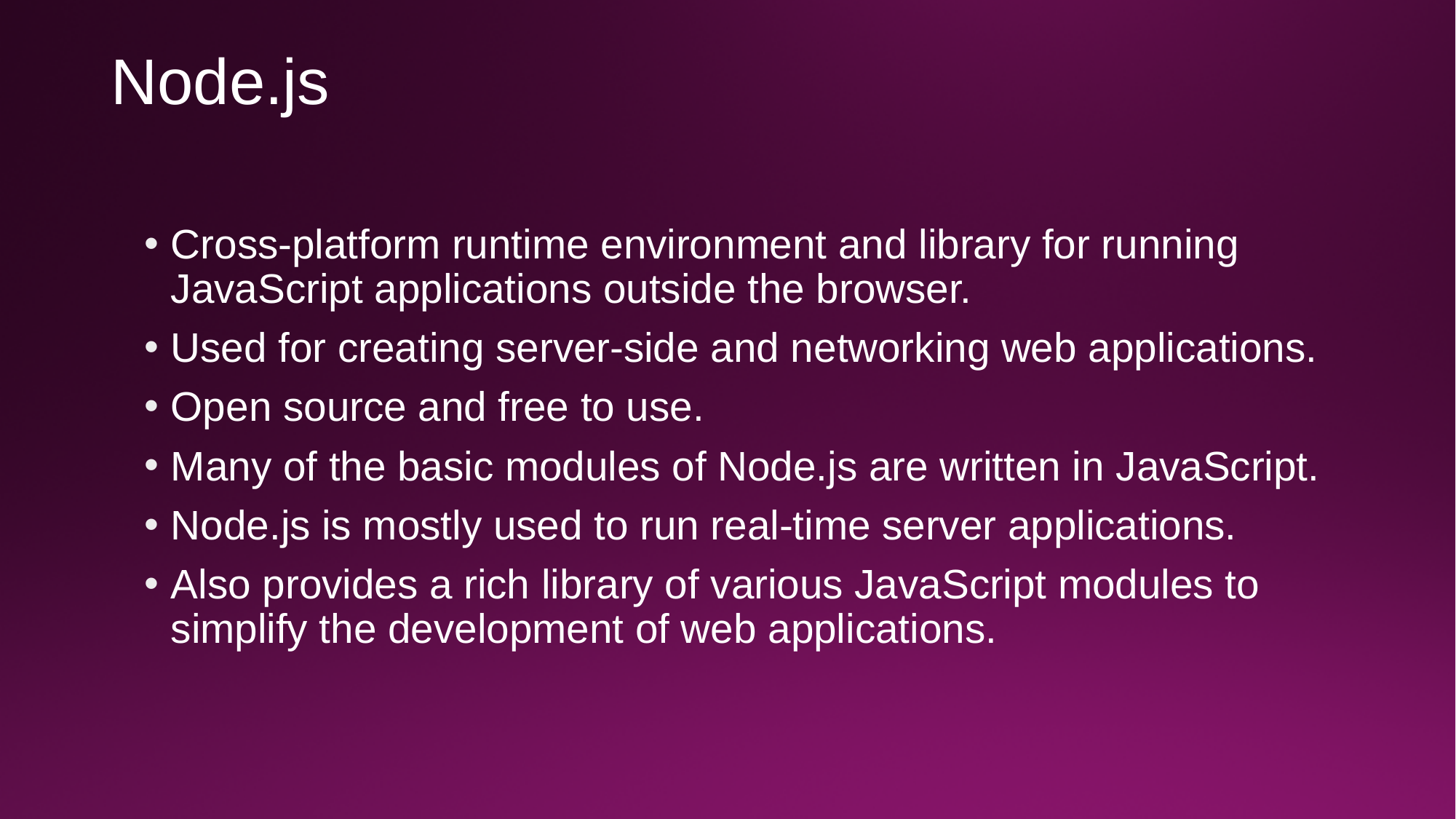

# Node.js
Cross-platform runtime environment and library for running JavaScript applications outside the browser.
Used for creating server-side and networking web applications.
Open source and free to use.
Many of the basic modules of Node.js are written in JavaScript.
Node.js is mostly used to run real-time server applications.
Also provides a rich library of various JavaScript modules to simplify the development of web applications.